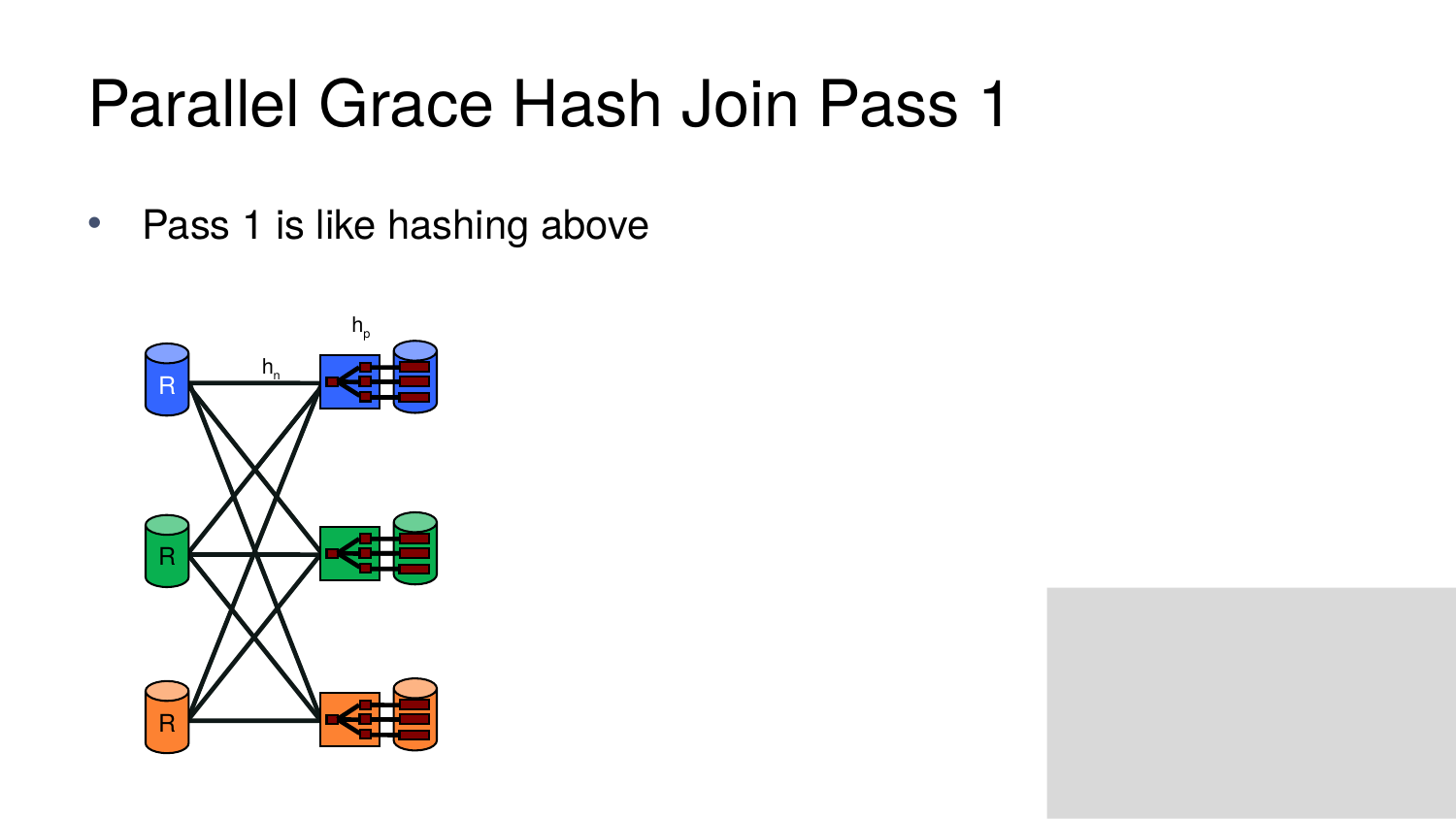

# Parallel Grace Hash Join Pass 1
Pass 1 is like hashing above
hp

R
hn

R

R